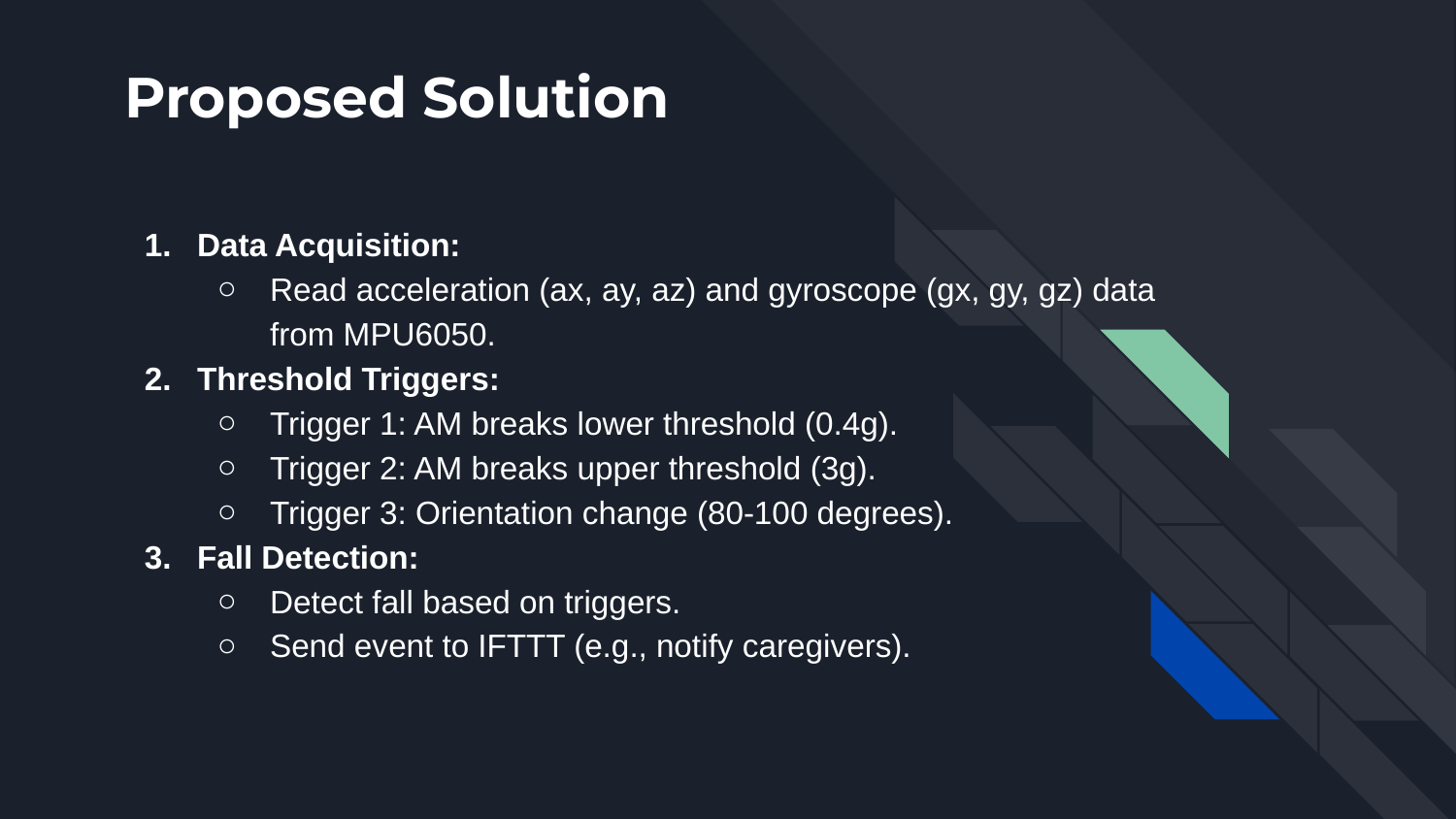

# Proposed Solution

Data Acquisition:
Read acceleration (ax, ay, az) and gyroscope (gx, gy, gz) data from MPU6050.
Threshold Triggers:
Trigger 1: AM breaks lower threshold (0.4g).
Trigger 2: AM breaks upper threshold (3g).
Trigger 3: Orientation change (80-100 degrees).
Fall Detection:
Detect fall based on triggers.
Send event to IFTTT (e.g., notify caregivers).